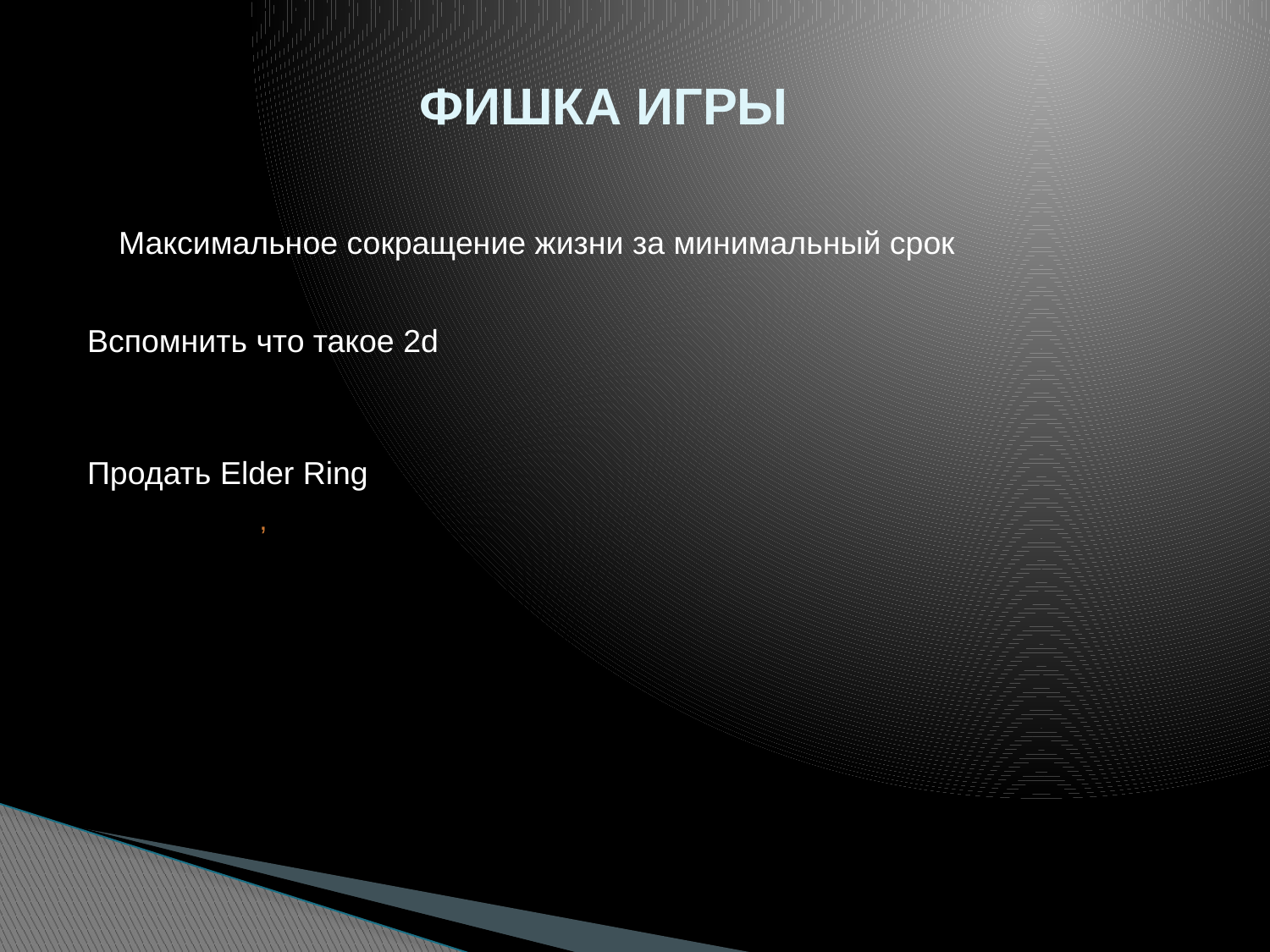

# ФИШКА ИГРЫ
Максимальное сокращение жизни за минимальный срок
Вспомнить что такое 2d
Продать Elder Ring
        ,